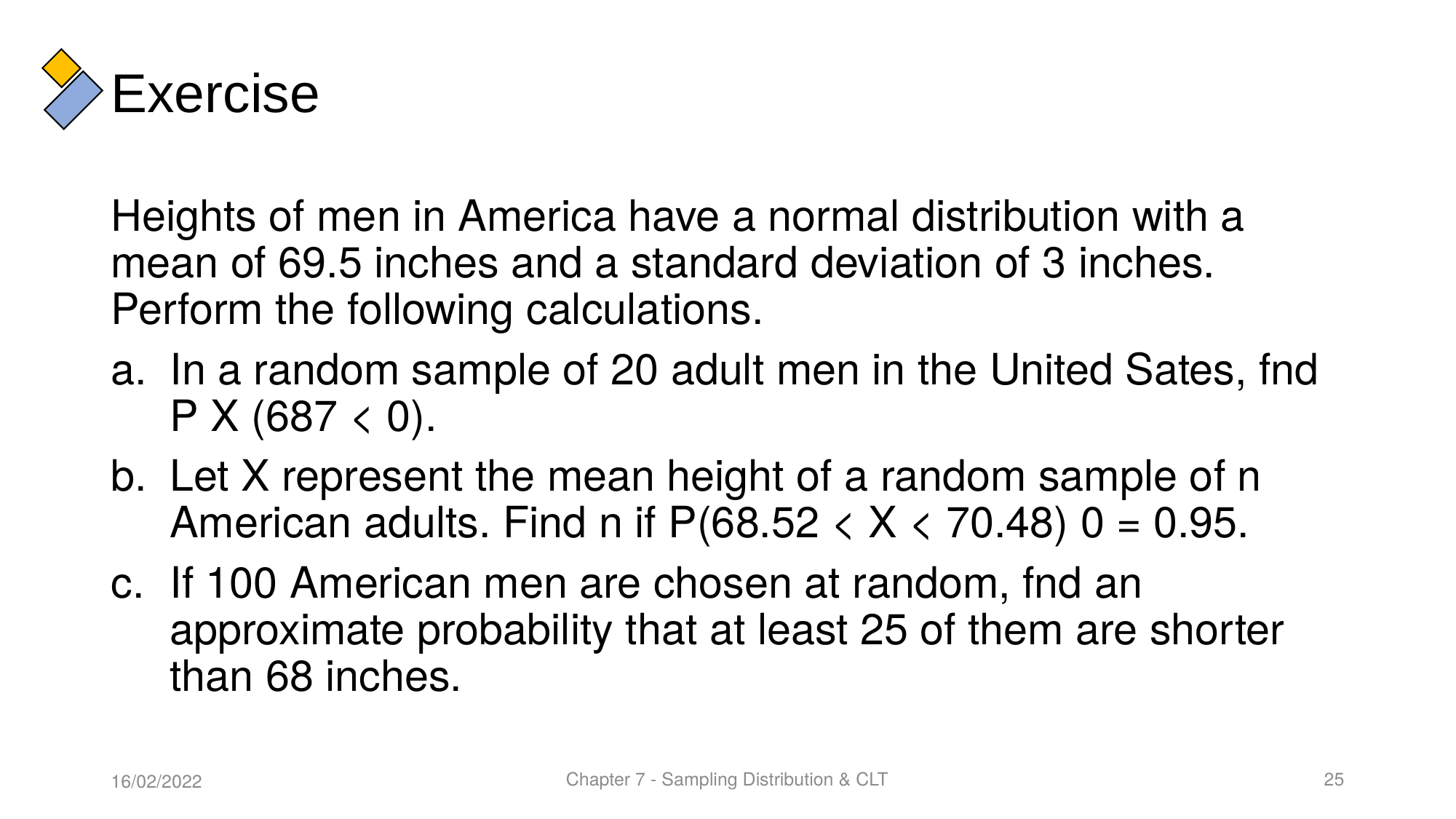

# Exercise
Heights of men in America have a normal distribution with a mean of 69.5 inches and a standard deviation of 3 inches. Perform the following calculations.
In a random sample of 20 adult men in the United Sates, fnd P X (687 < 0).
Let X represent the mean height of a random sample of n American adults. Find n if P(68.52 < X < 70.48) 0 = 0.95.
If 100 American men are chosen at random, fnd an approximate probability that at least 25 of them are shorter than 68 inches.
16/02/2022
Chapter 7 - Sampling Distribution & CLT
25